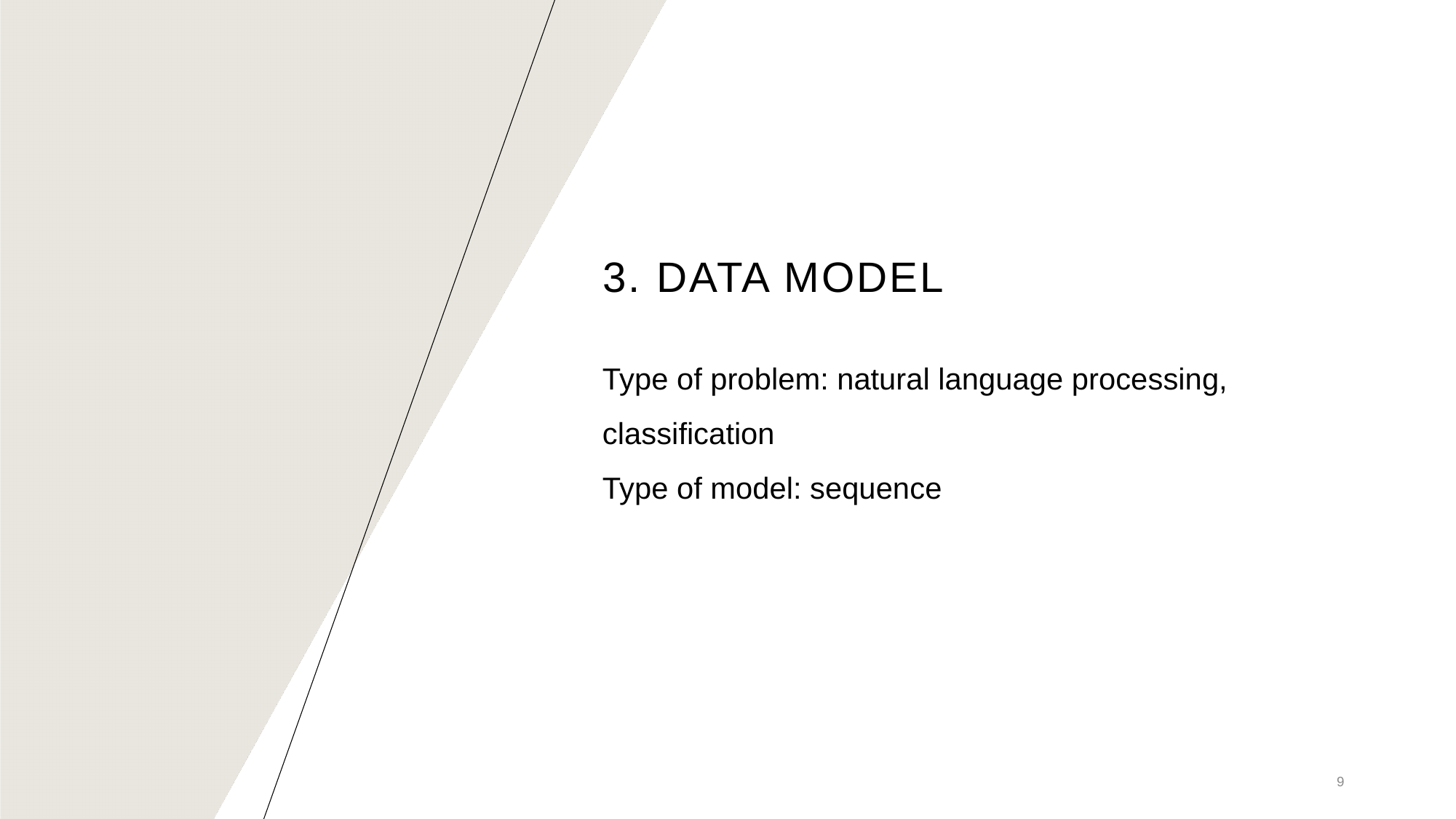

# 3. Data model
Type of problem: natural language processing, classification
Type of model: sequence
9